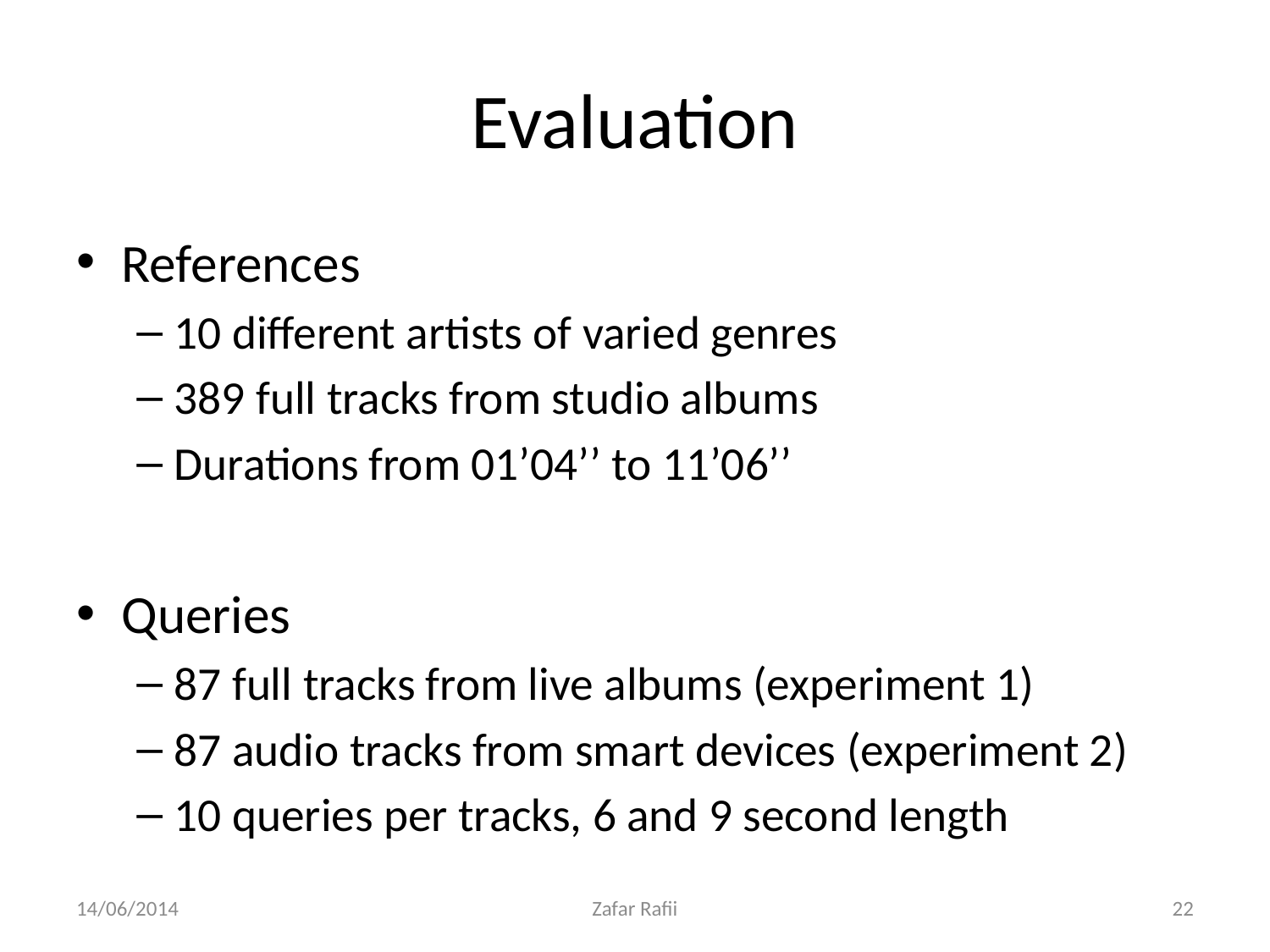

# Evaluation
References
10 different artists of varied genres
389 full tracks from studio albums
Durations from 01’04’’ to 11’06’’

Queries
87 full tracks from live albums (experiment 1)
87 audio tracks from smart devices (experiment 2)
10 queries per tracks, 6 and 9 second length
14/06/2014
Zafar Rafii
22